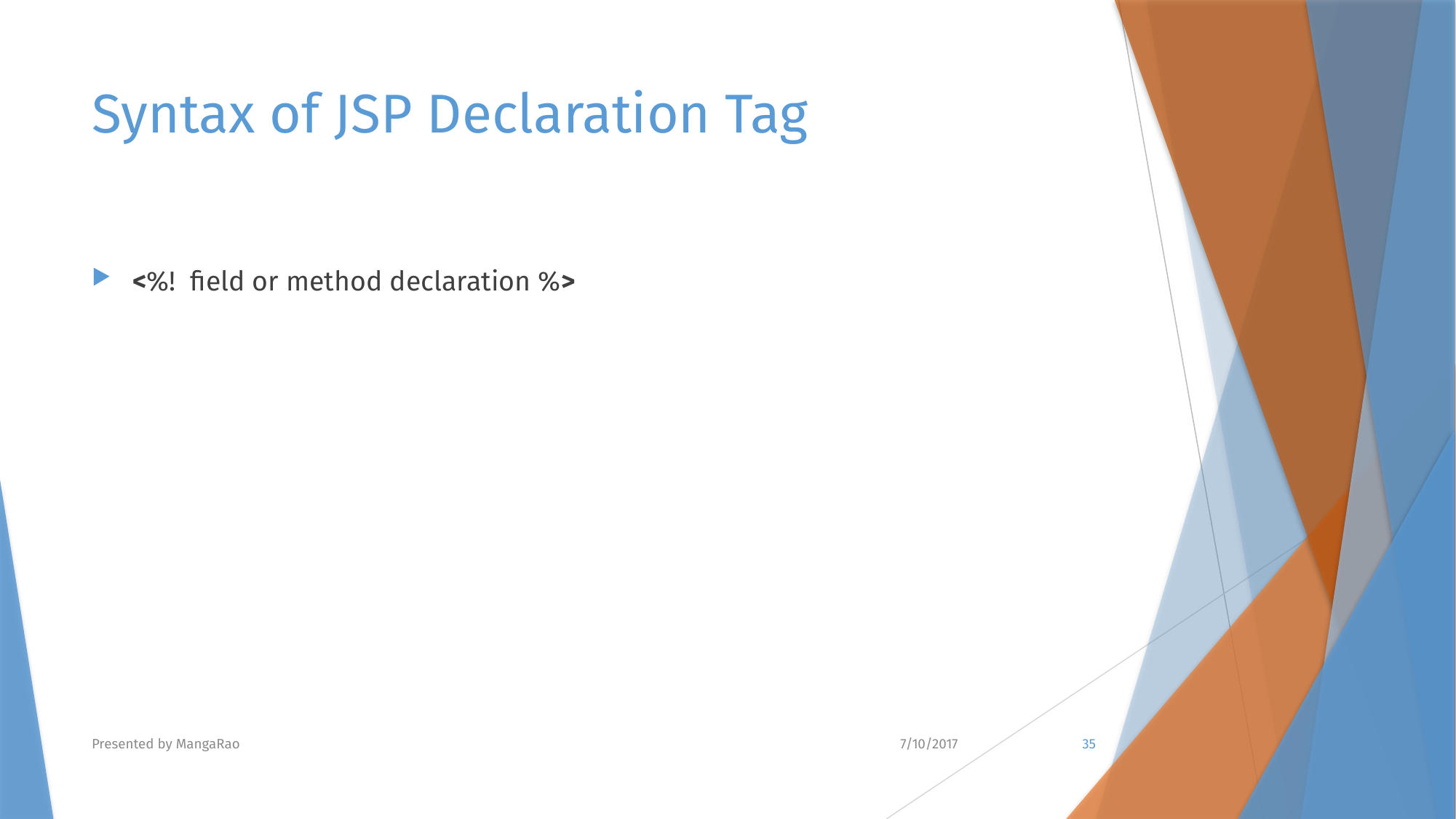

# Syntax of JSP Declaration Tag
<%!  field or method declaration %>

Presented by MangaRao
7/10/2017
35